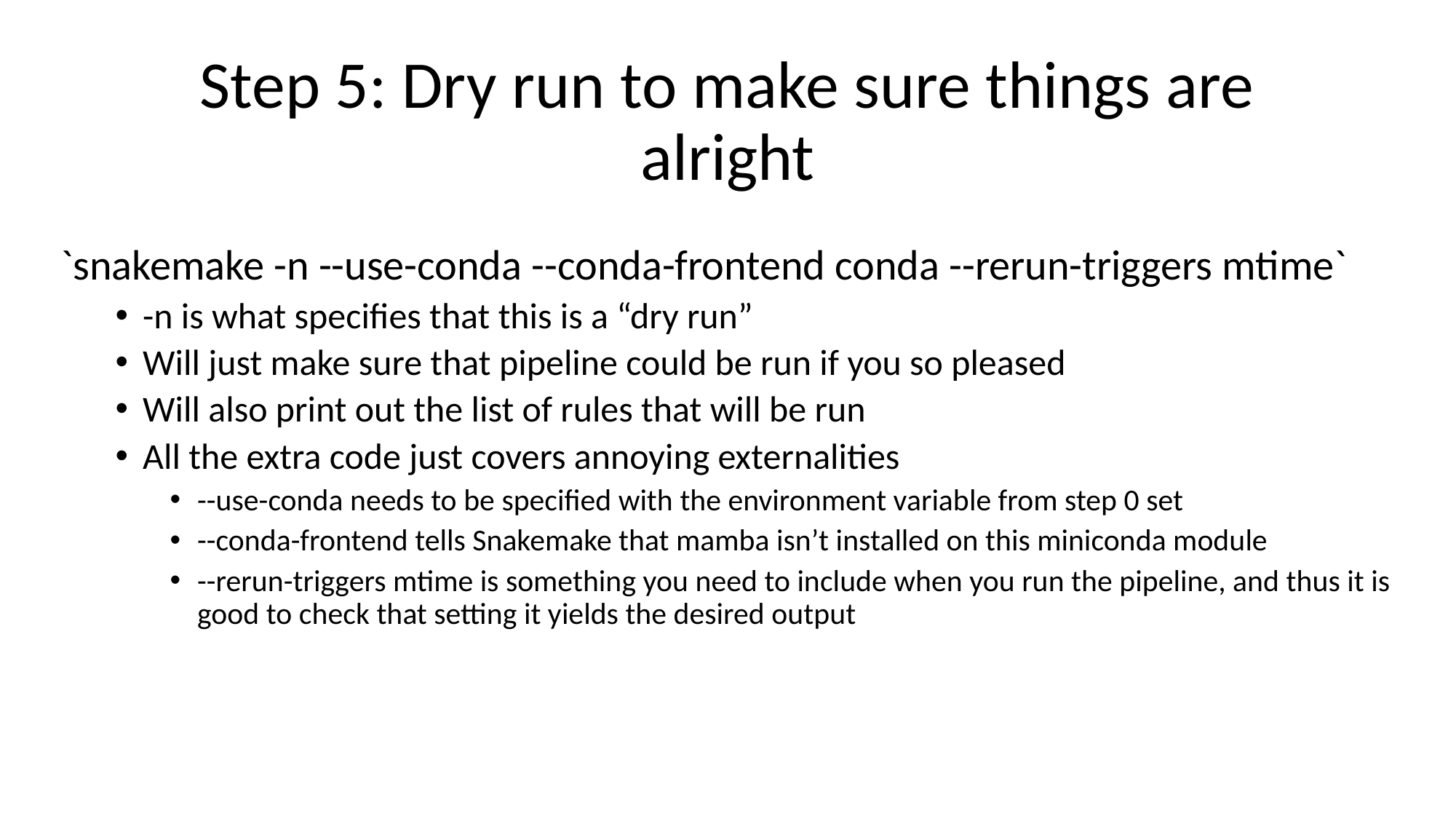

# Step 5: Dry run to make sure things are alright
`snakemake -n --use-conda --conda-frontend conda --rerun-triggers mtime`
-n is what specifies that this is a “dry run”
Will just make sure that pipeline could be run if you so pleased
Will also print out the list of rules that will be run
All the extra code just covers annoying externalities
--use-conda needs to be specified with the environment variable from step 0 set
--conda-frontend tells Snakemake that mamba isn’t installed on this miniconda module
--rerun-triggers mtime is something you need to include when you run the pipeline, and thus it is good to check that setting it yields the desired output